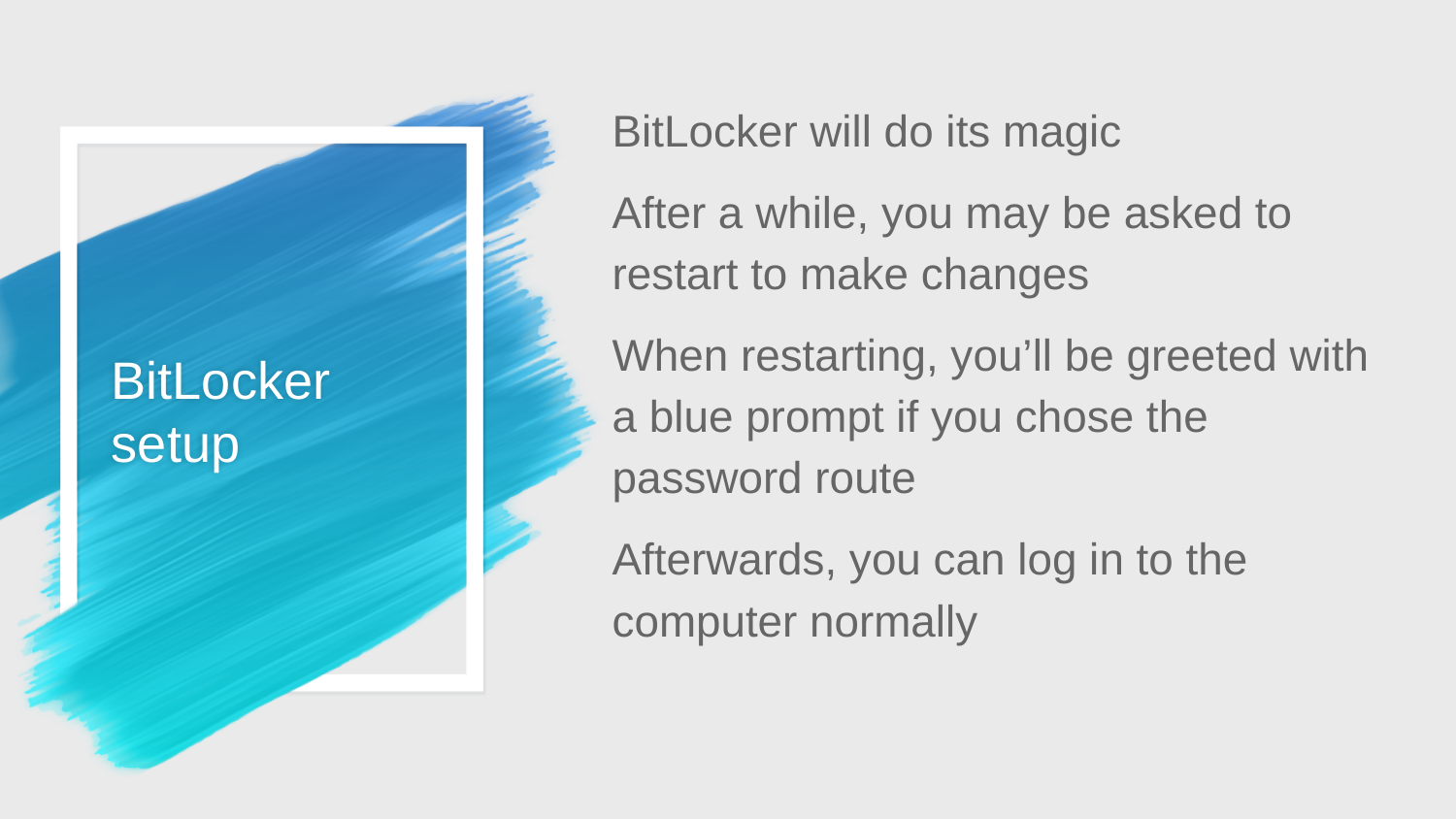

BitLocker will do its magic
After a while, you may be asked to restart to make changes
When restarting, you’ll be greeted with a blue prompt if you chose the password route
Afterwards, you can log in to the computer normally

# BitLocker setup